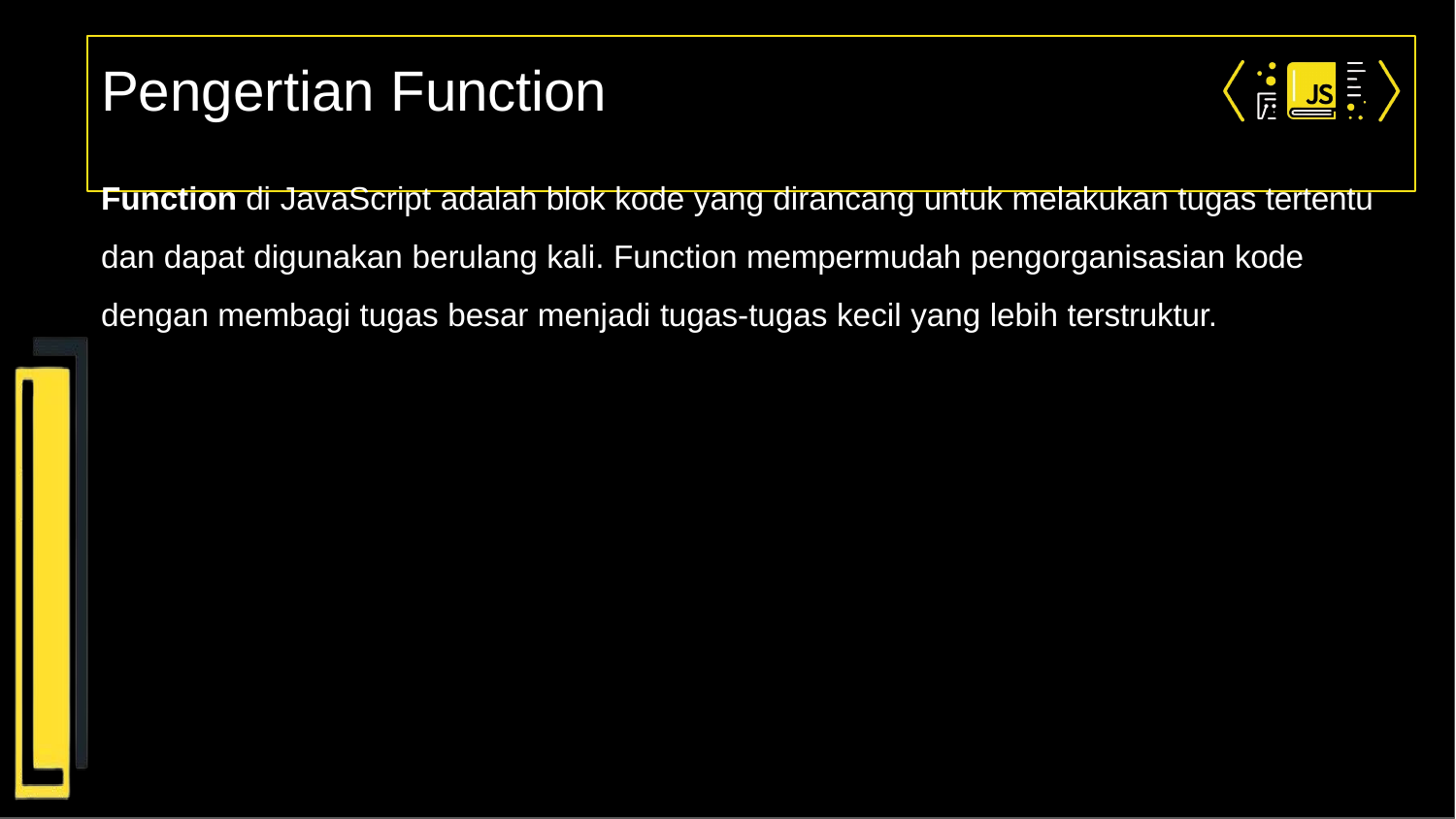

# Pengertian Function
Function di JavaScript adalah blok kode yang dirancang untuk melakukan tugas tertentu dan dapat digunakan berulang kali. Function mempermudah pengorganisasian kode dengan membagi tugas besar menjadi tugas-tugas kecil yang lebih terstruktur.